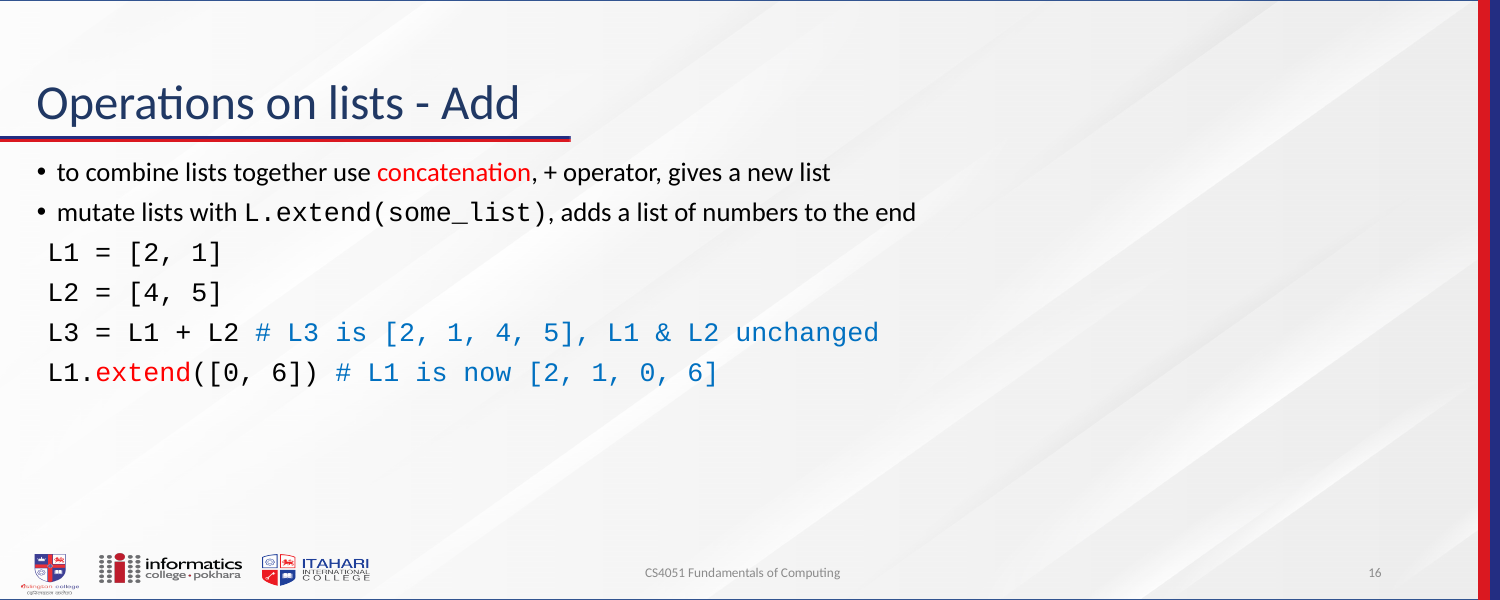

# Operations on lists - Add
to combine lists together use concatenation, + operator, gives a new list
mutate lists with L.extend(some_list), adds a list of numbers to the end
L1 = [2, 1]
L2 = [4, 5]
L3 = L1 + L2 # L3 is [2, 1, 4, 5], L1 & L2 unchanged
L1.extend([0, 6]) # L1 is now [2, 1, 0, 6]
CS4051 Fundamentals of Computing
16